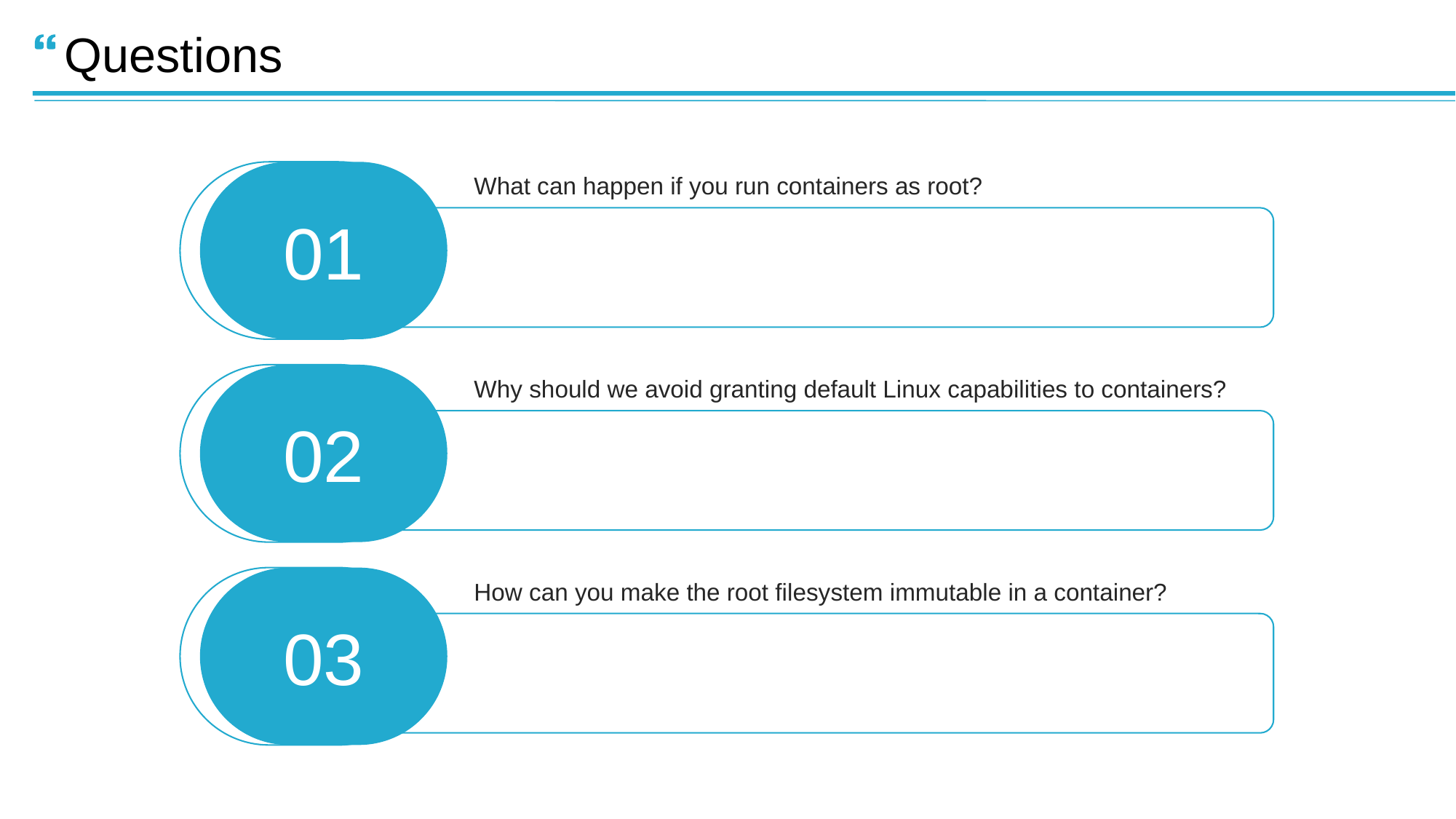

Questions

What can happen if you run containers as root?

01

Why should we avoid granting default Linux capabilities to containers?

02

How can you make the root filesystem immutable in a container?

03